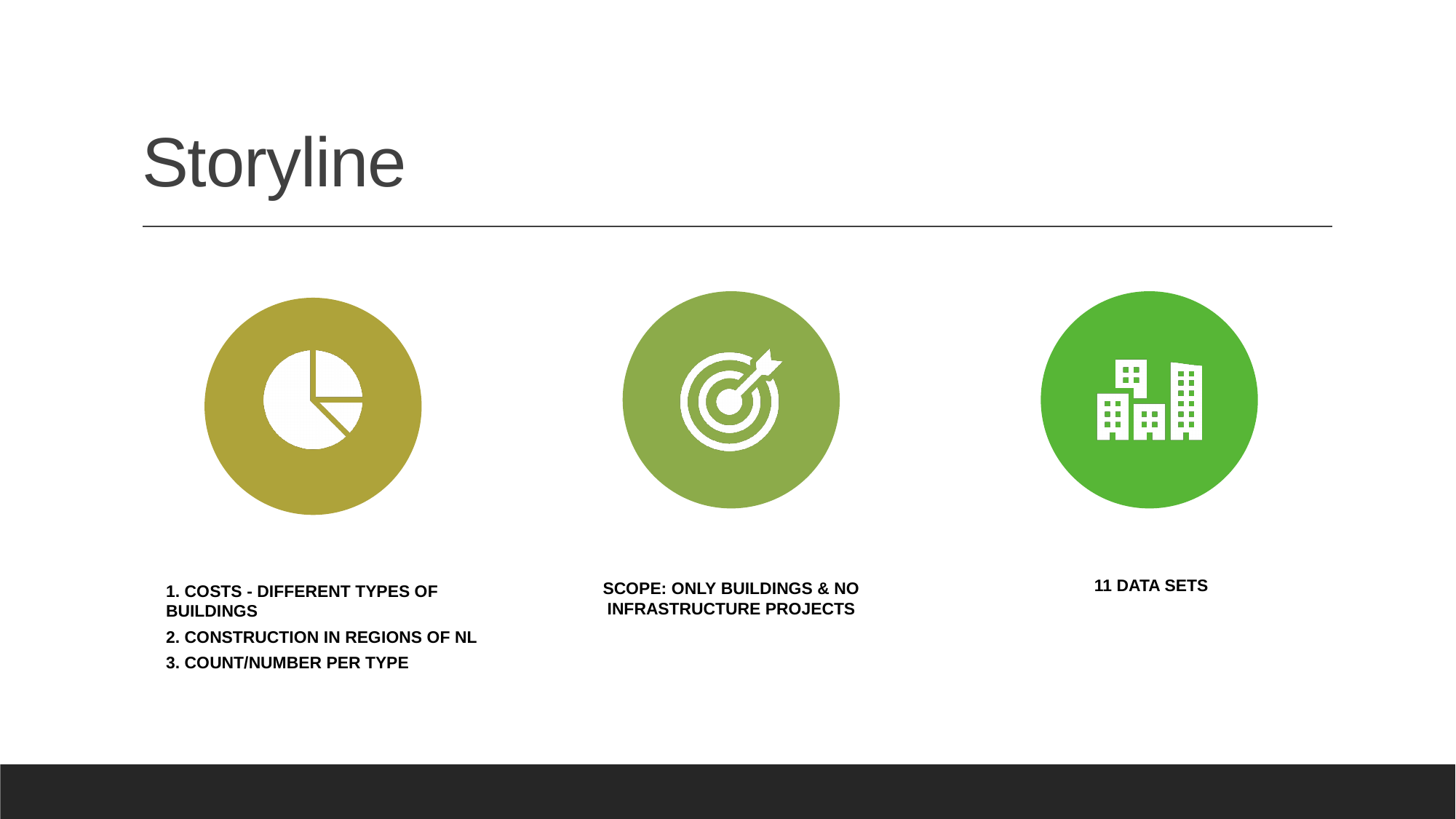

# Storyline
11 Data SETS
scope: only BUILDINGS & no infrastructure projects
1. COSTS - different types of buildings
2. Construction in Regions of nl
3. COUNT/NUMBER per type